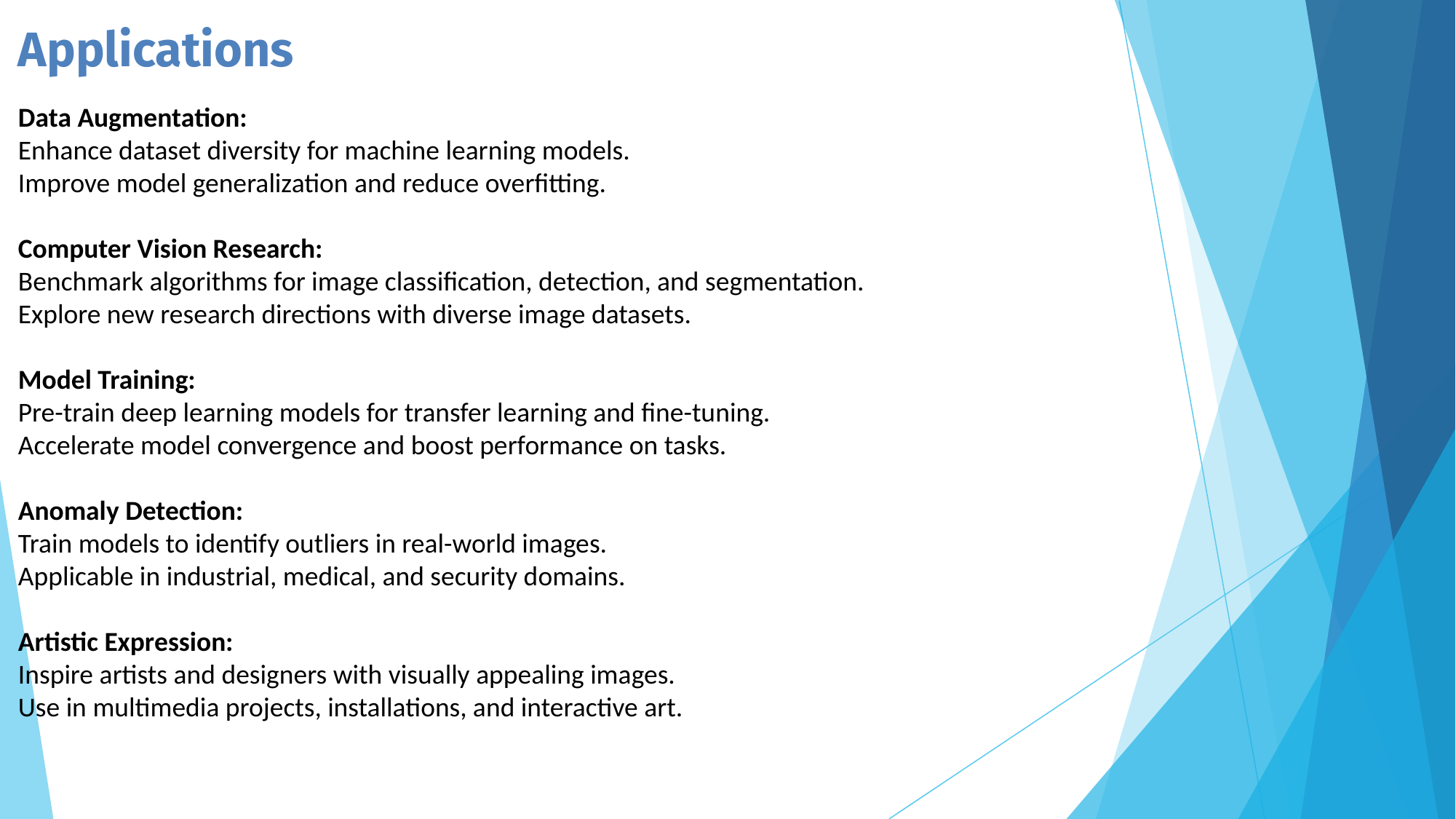

# Applications
Data Augmentation:
Enhance dataset diversity for machine learning models.
Improve model generalization and reduce overfitting.

Computer Vision Research:
Benchmark algorithms for image classification, detection, and segmentation.
Explore new research directions with diverse image datasets.

Model Training:
Pre-train deep learning models for transfer learning and fine-tuning.
Accelerate model convergence and boost performance on tasks.

Anomaly Detection:
Train models to identify outliers in real-world images.
Applicable in industrial, medical, and security domains.

Artistic Expression:
Inspire artists and designers with visually appealing images.
Use in multimedia projects, installations, and interactive art.